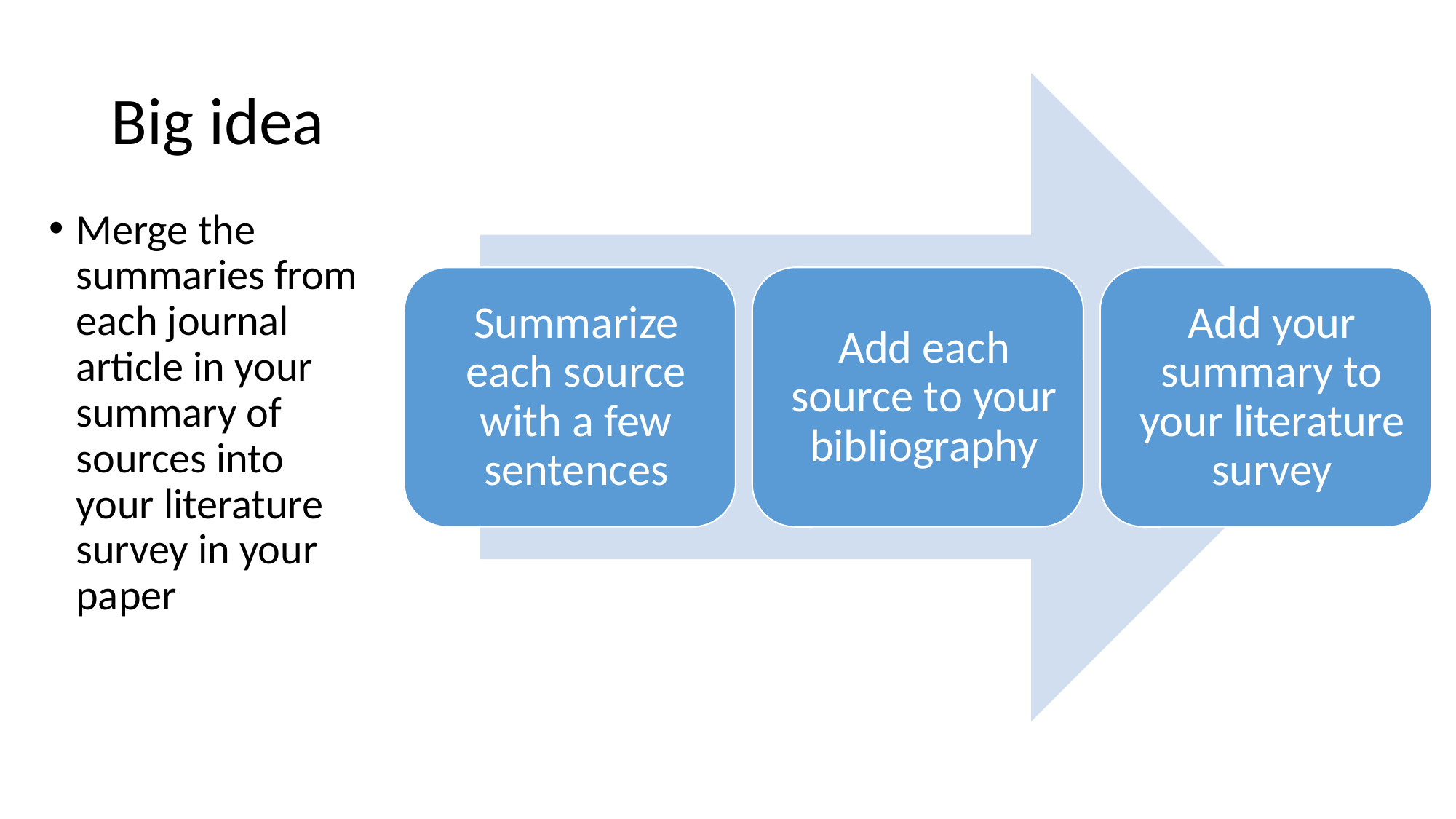

# Big idea
Summarize each source with a few sentences
Add each source to your bibliography
Add your summary to your literature survey
Merge the summaries from each journal article in your summary of sources into your literature survey in your paper